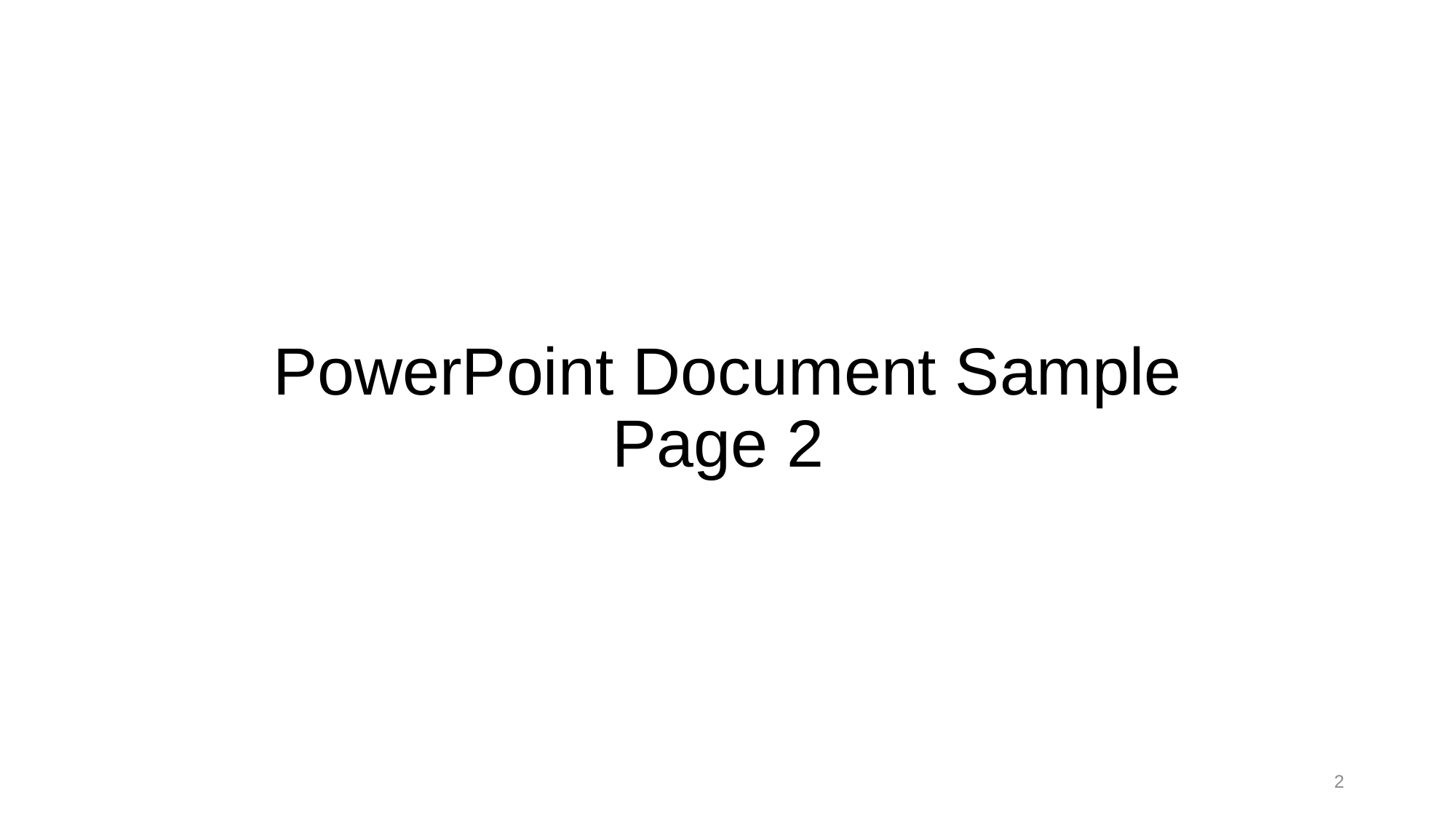

# PowerPoint Document Sample Page 2
2